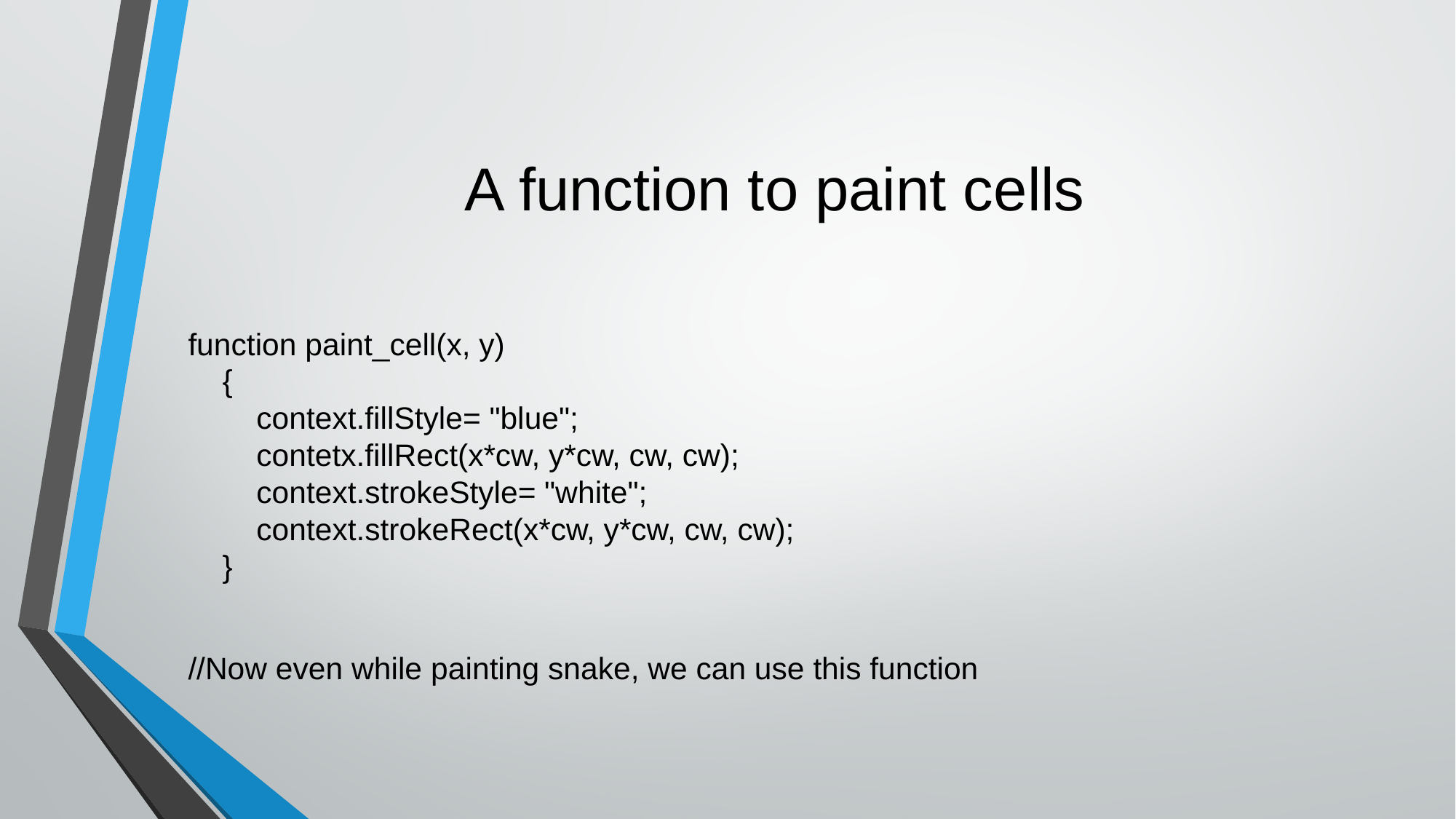

# A function to paint cells
function paint_cell(x, y)
    {
        context.fillStyle= "blue";
        contetx.fillRect(x*cw, y*cw, cw, cw);
        context.strokeStyle= "white";
        context.strokeRect(x*cw, y*cw, cw, cw);
    }

//Now even while painting snake, we can use this function